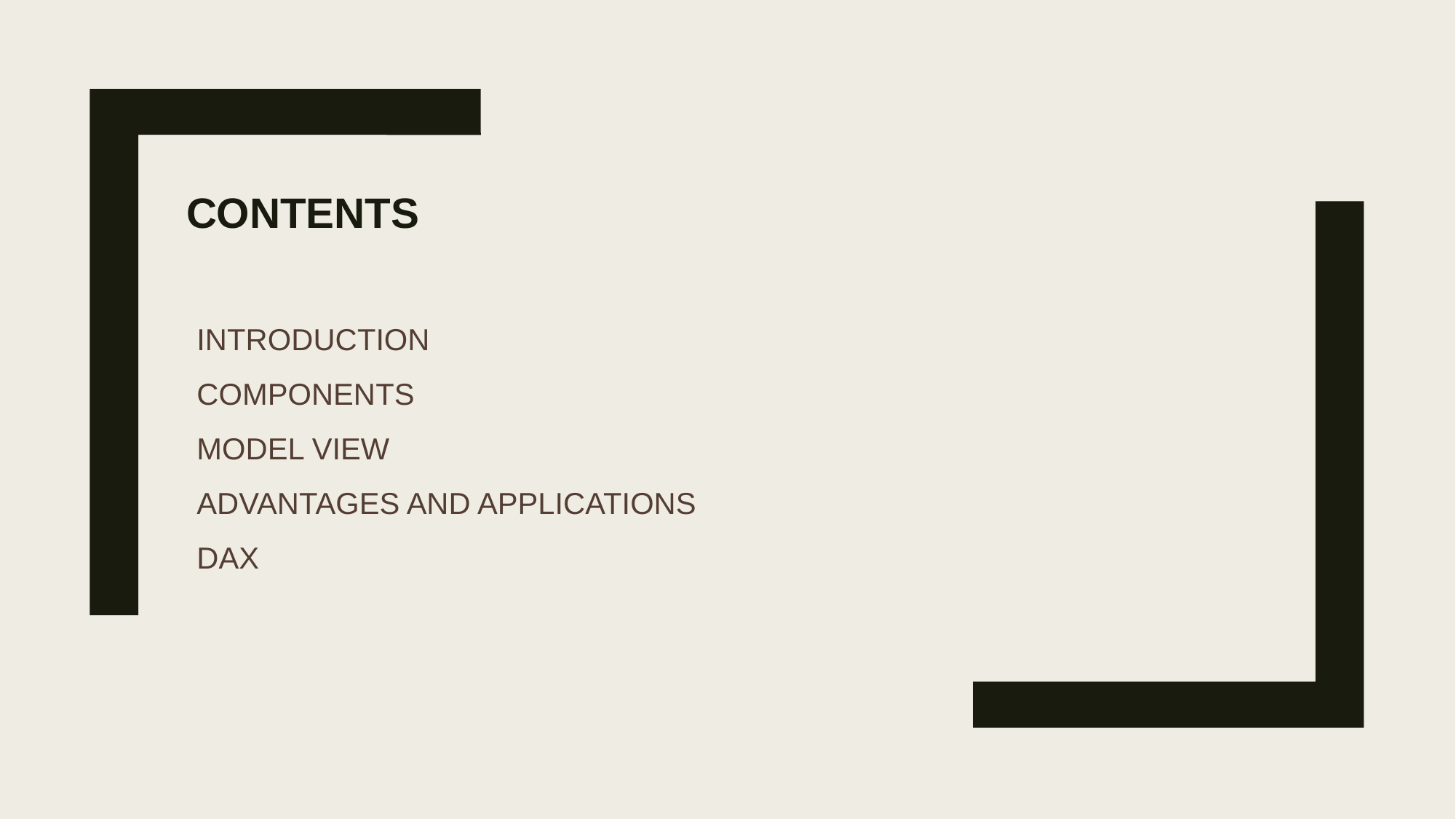

# CONTENTS

INTRODUCTION
COMPONENTS
MODEL VIEW
ADVANTAGES AND APPLICATIONS
DAX